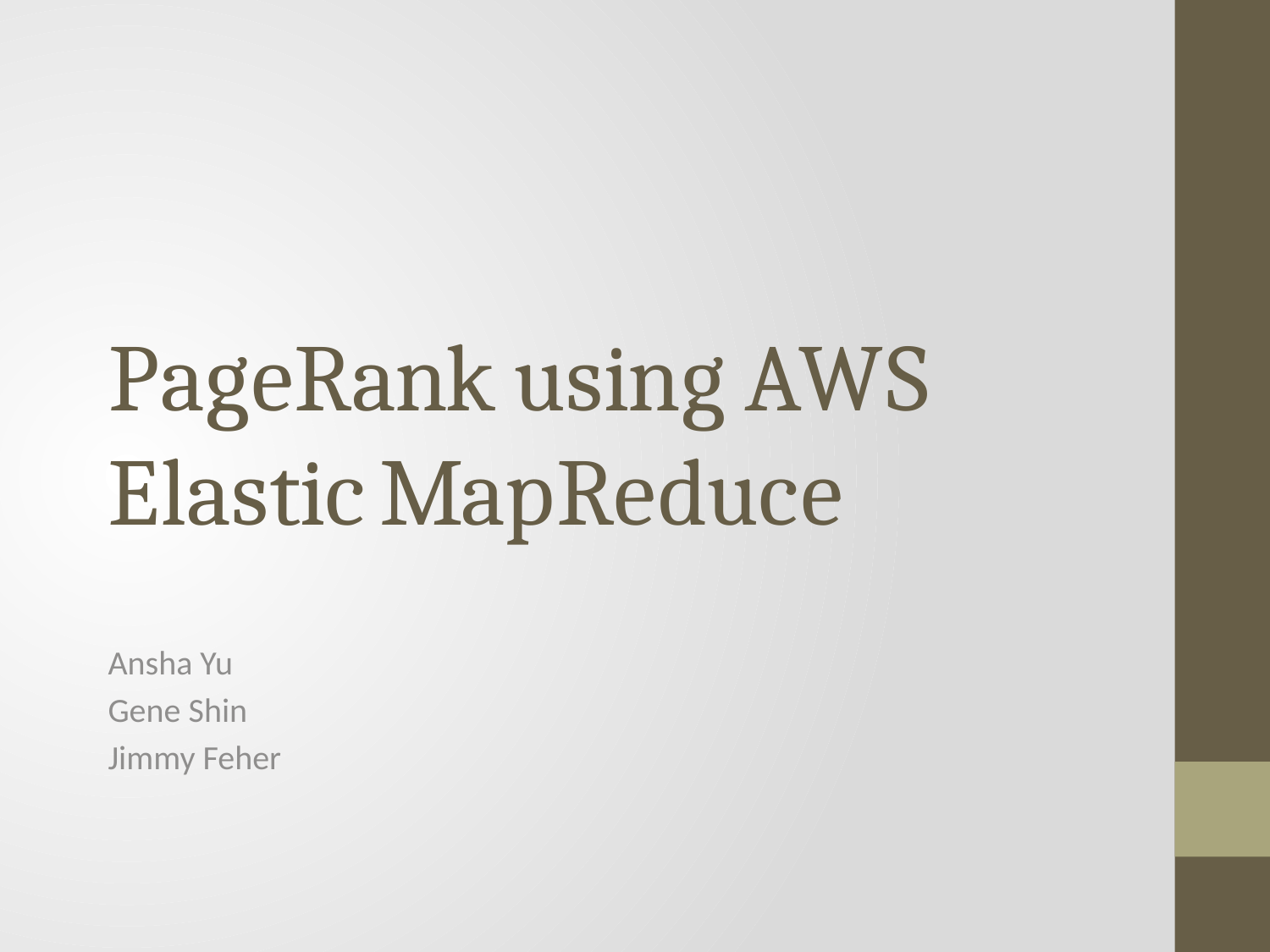

# PageRank using AWS Elastic MapReduce
Ansha Yu
Gene Shin
Jimmy Feher